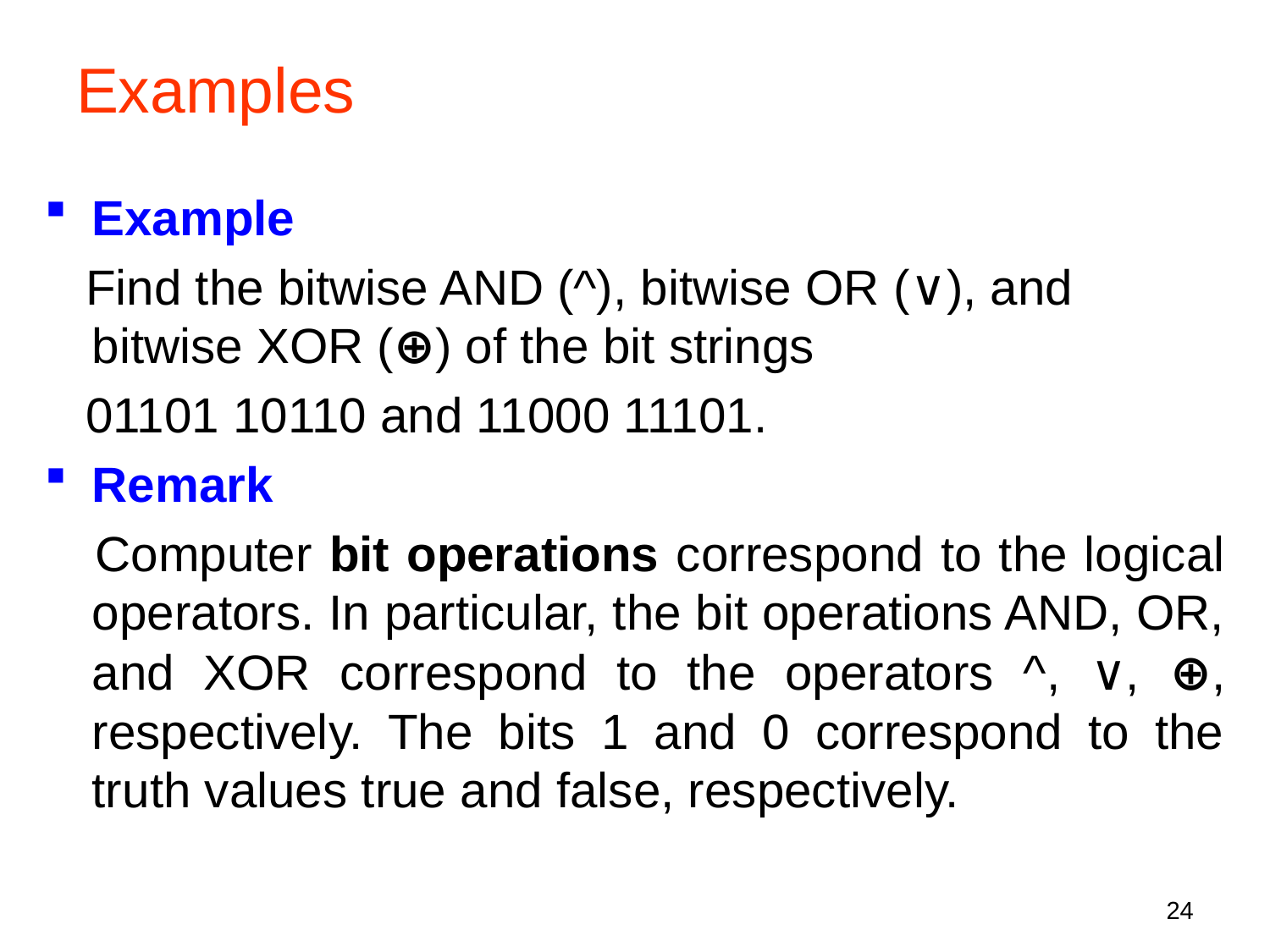

# Examples
Example
   Find the bitwise AND (^), bitwise OR (∨), and bitwise XOR (⊕) of the bit strings
   01101 10110 and 11000 11101.
Remark
   Computer bit operations correspond to the logical operators. In particular, the bit operations AND, OR, and XOR correspond to the operators ^, ∨, ⊕, respectively. The bits 1 and 0 correspond to the truth values true and false, respectively.

24